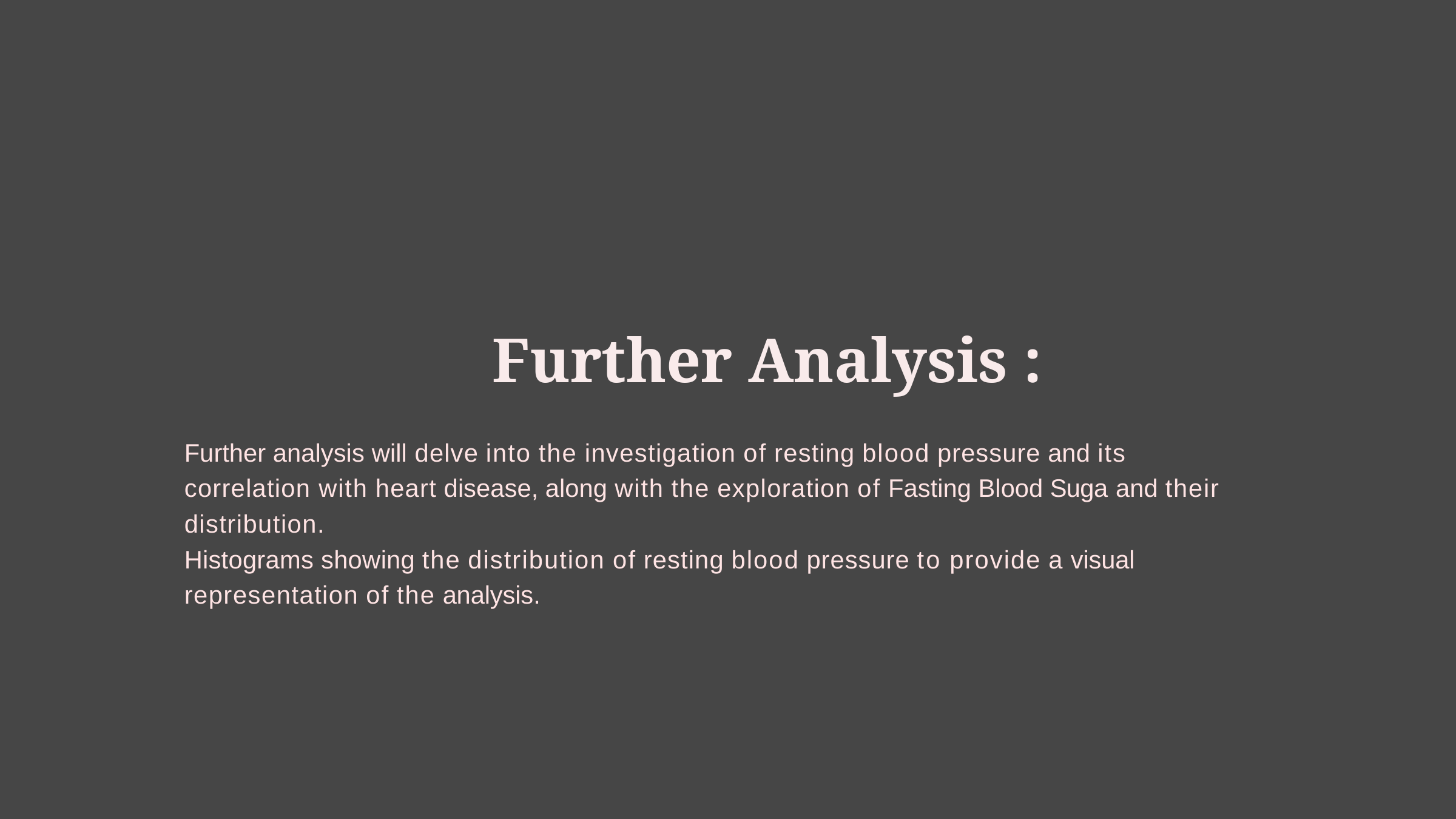

# Further Analysis :
Further analysis will delve into the investigation of resting blood pressure and its correlation with heart disease, along with the exploration of Fasting Blood Suga and their distribution.
Histograms showing the distribution of resting blood pressure to provide a visual
representation of the analysis.